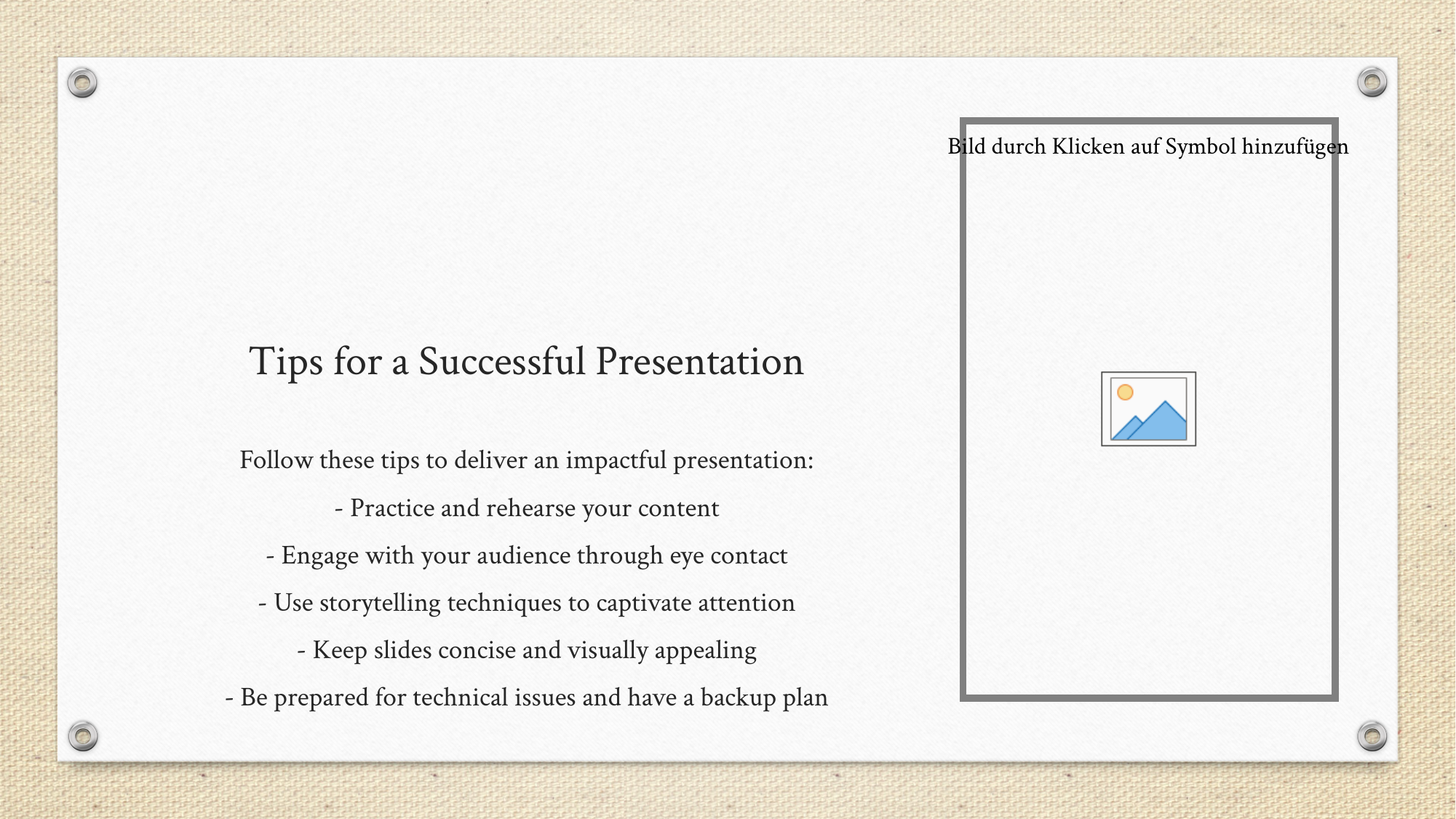

# Tips for a Successful Presentation

Follow these tips to deliver an impactful presentation:
- Practice and rehearse your content
- Engage with your audience through eye contact
- Use storytelling techniques to captivate attention
- Keep slides concise and visually appealing
- Be prepared for technical issues and have a backup plan